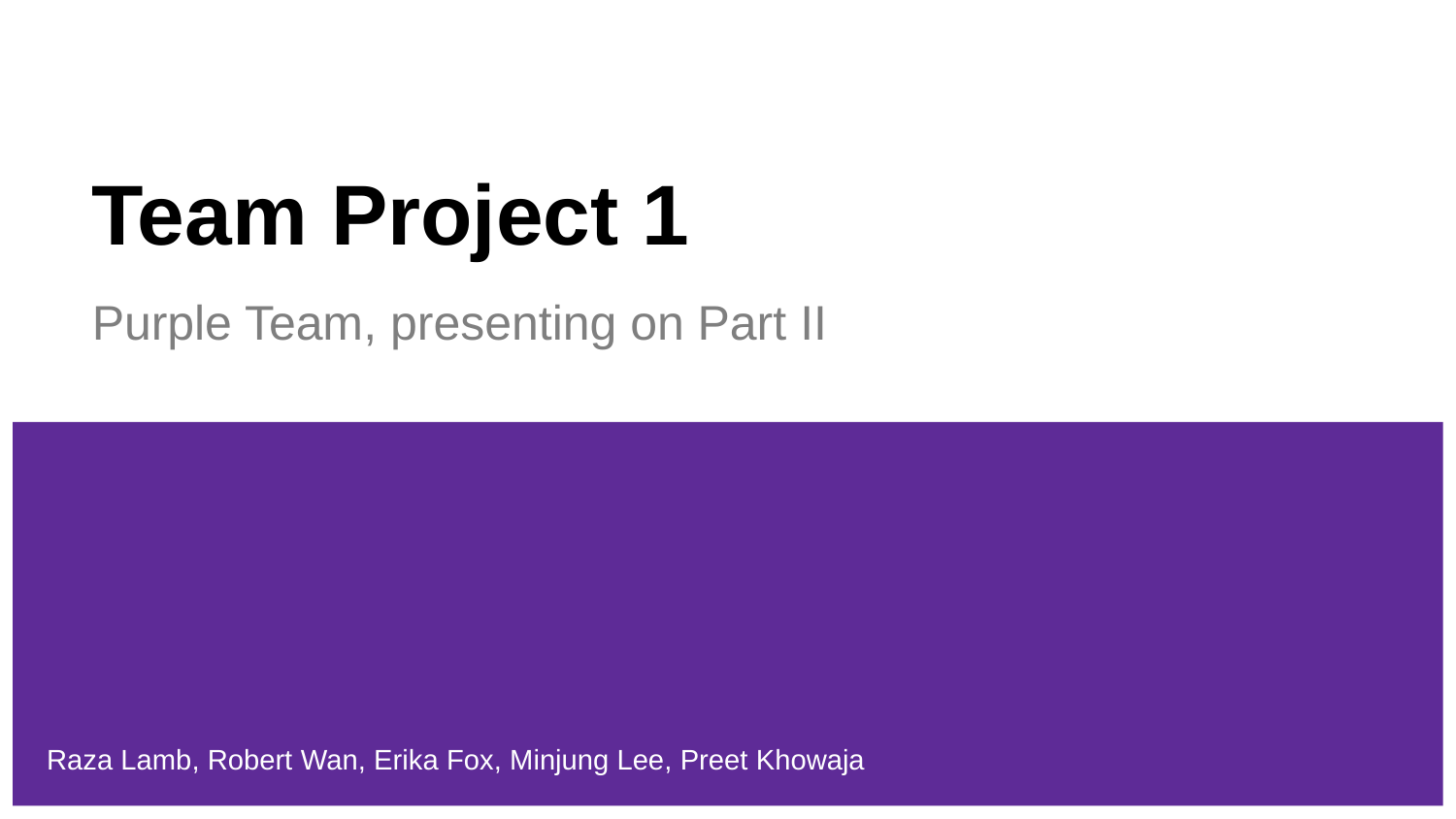

# Team Project 1
Purple Team, presenting on Part II
Raza Lamb, Robert Wan, Erika Fox, Minjung Lee, Preet Khowaja